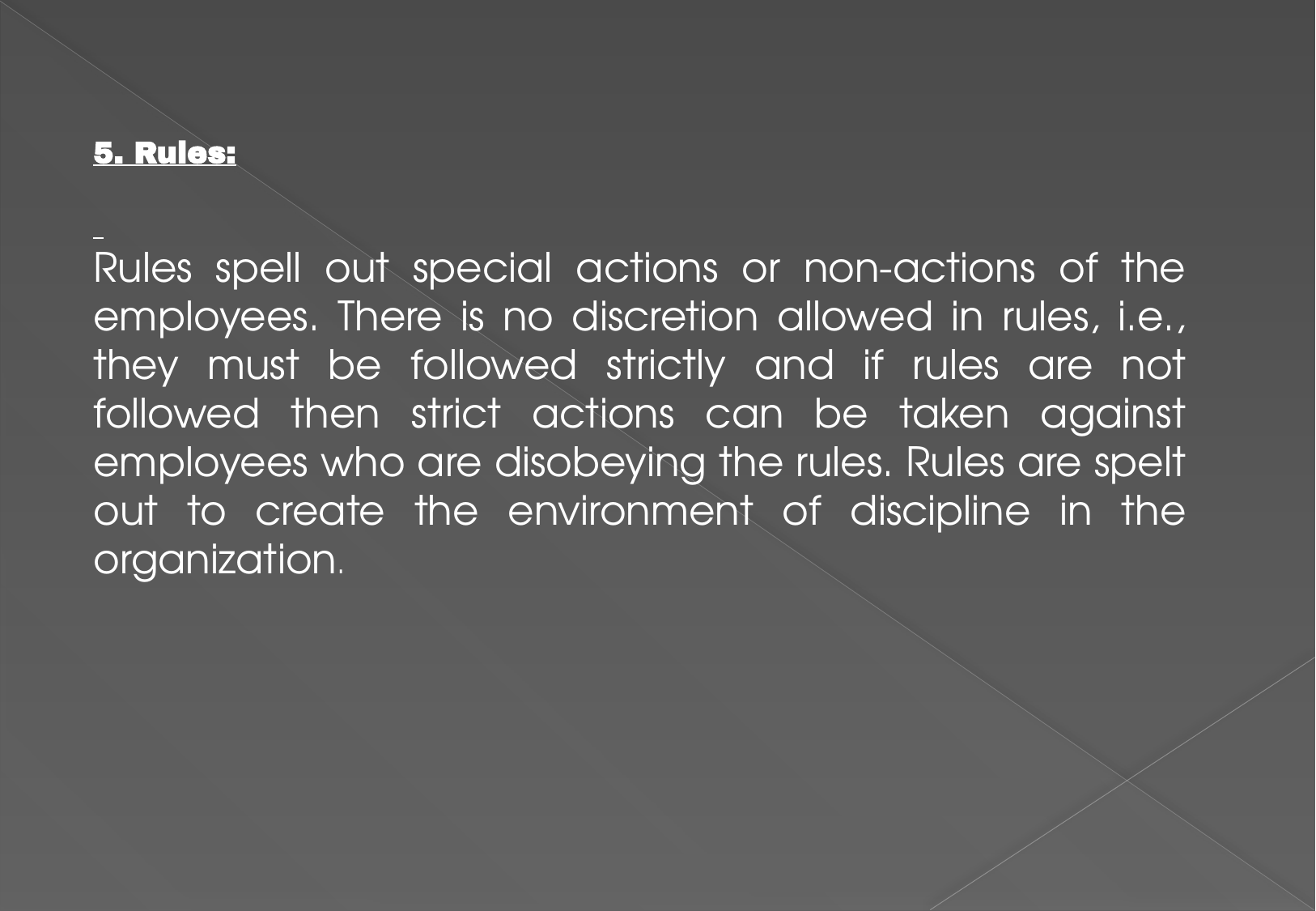

5. Rules:

Rules spell out special actions or non-actions of the employees. There is no discretion allowed in rules, i.e., they must be followed strictly and if rules are not followed then strict actions can be taken against employees who are disobeying the rules. Rules are spelt out to create the environment of discipline in the organization.